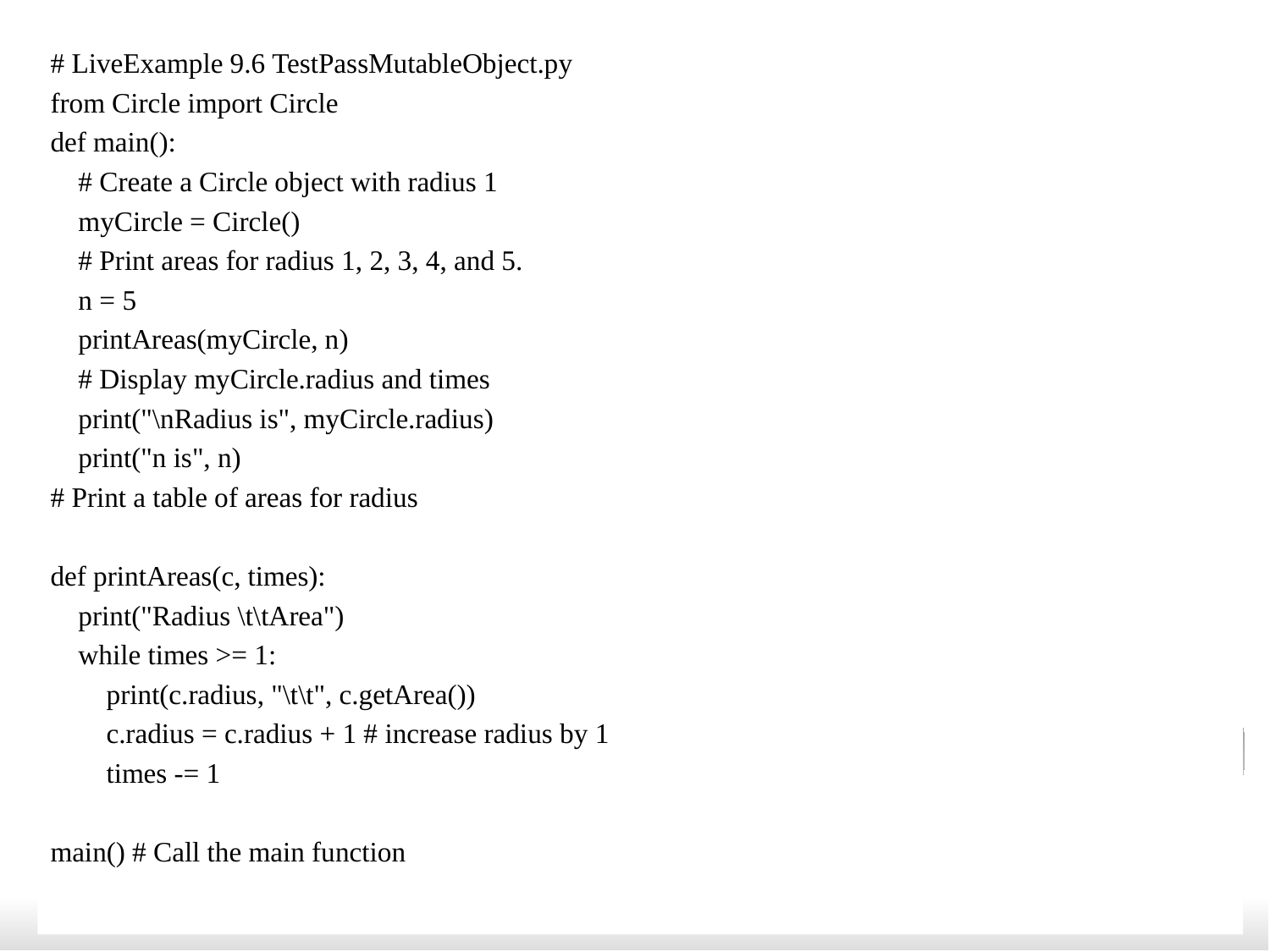

# LiveExample 9.6 TestPassMutableObject.py
from Circle import Circle
def main():
    # Create a Circle object with radius 1
    myCircle = Circle()
    # Print areas for radius 1, 2, 3, 4, and 5.
    n = 5
    printAreas(myCircle, n)
    # Display myCircle.radius and times
    print("\nRadius is", myCircle.radius)
    print("n is", n)
# Print a table of areas for radius

def printAreas(c, times):
    print("Radius \t\tArea")
    while times >= 1:
        print(c.radius, "\t\t", c.getArea())
        c.radius = c.radius + 1 # increase radius by 1
        times -= 1

main() # Call the main function
22